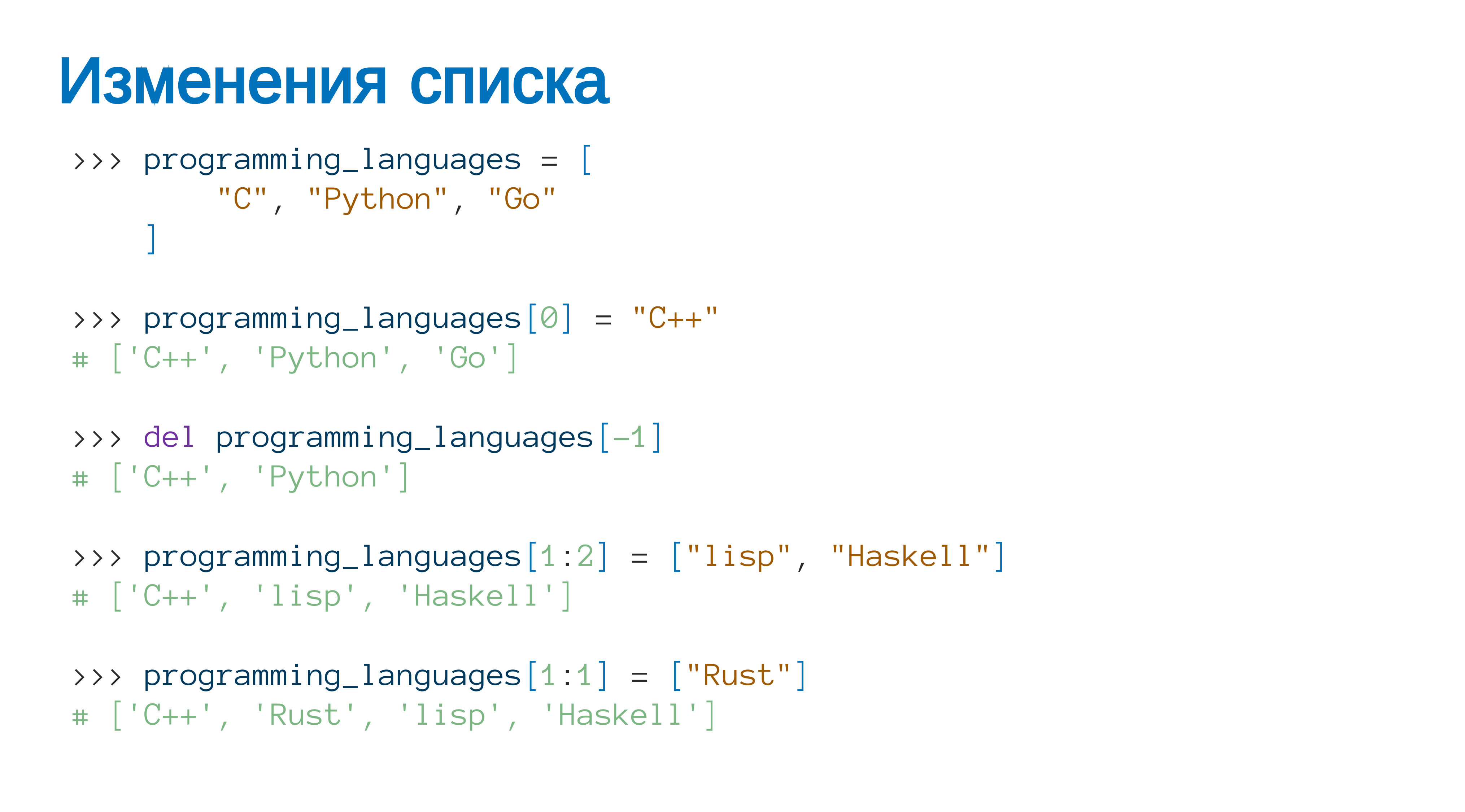

# Изменения списка
>>> programming_languages = [
        "C", "Python", "Go"
    ]

>>> programming_languages[0] = "C++"
# ['C++', 'Python', 'Go']

>>> del programming_languages[-1]
# ['C++', 'Python']

>>> programming_languages[1:2] = ["lisp", "Haskell"]
# ['C++', 'lisp', 'Haskell']

>>> programming_languages[1:1] = ["Rust"]
# ['C++', 'Rust', 'lisp', 'Haskell']

23